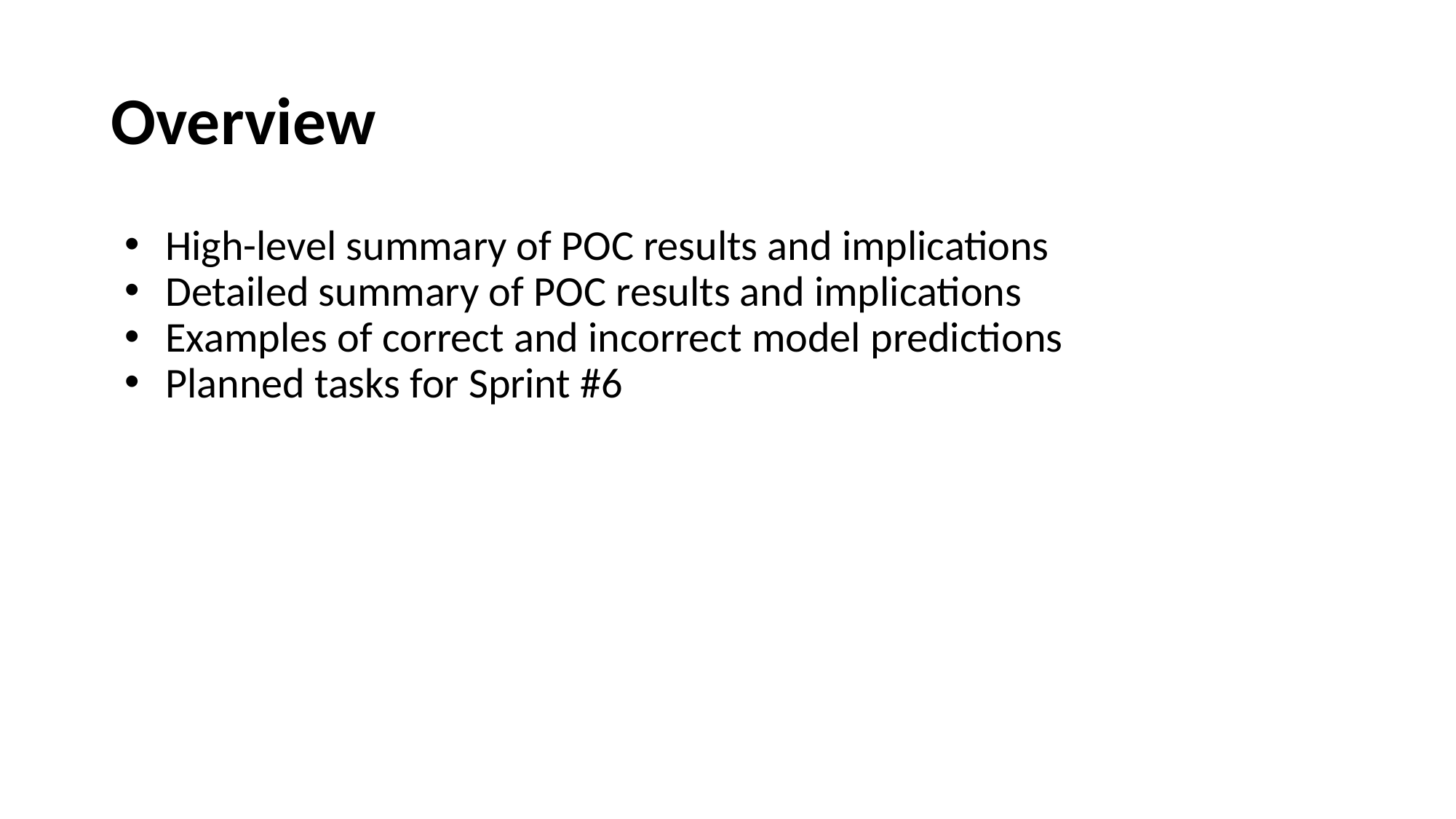

# Overview
High-level summary of POC results and implications
Detailed summary of POC results and implications
Examples of correct and incorrect model predictions
Planned tasks for Sprint #6